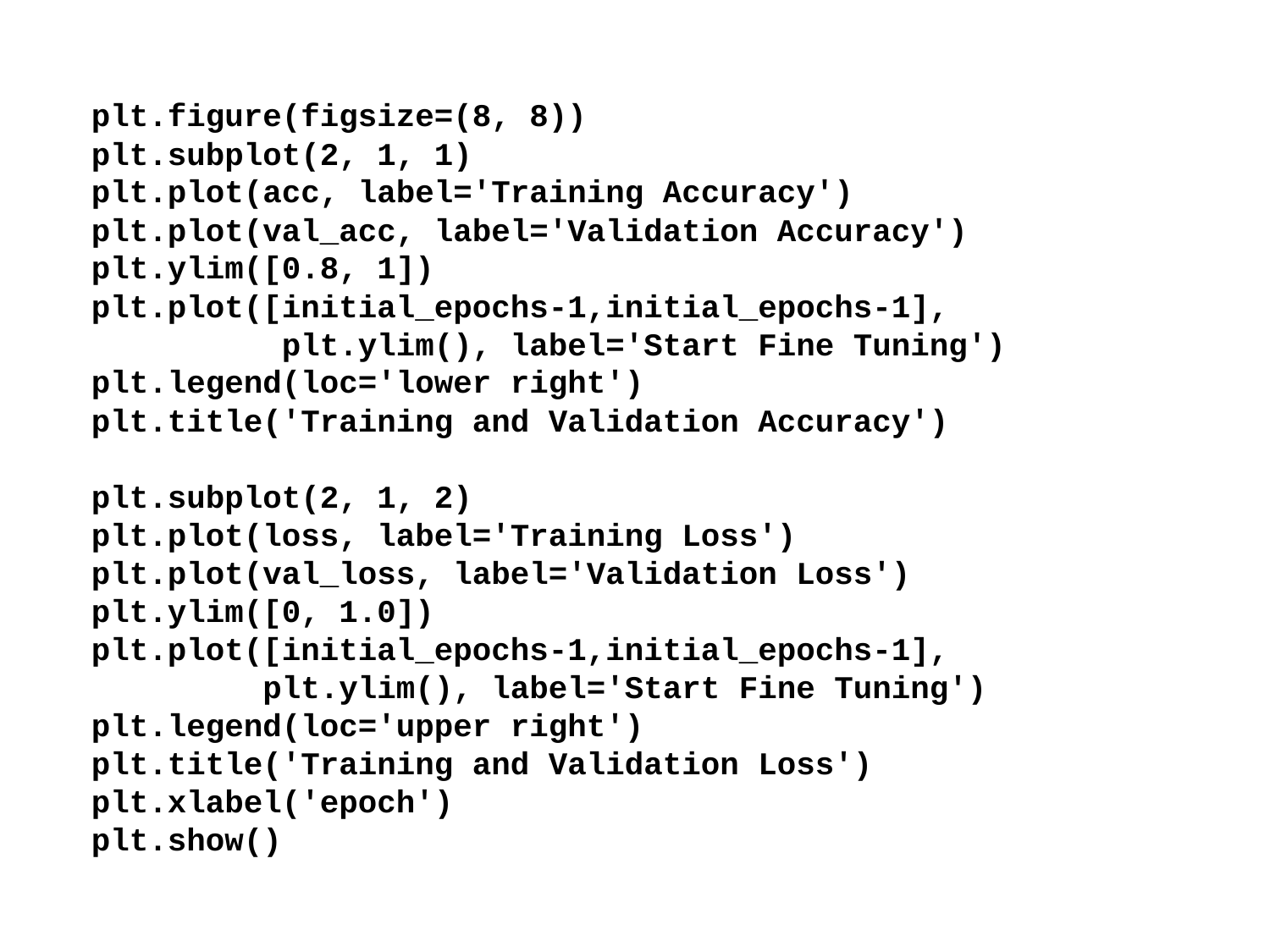

plt.figure(figsize=(8, 8))
plt.subplot(2, 1, 1)
plt.plot(acc, label='Training Accuracy')
plt.plot(val_acc, label='Validation Accuracy')
plt.ylim([0.8, 1])
plt.plot([initial_epochs-1,initial_epochs-1],
          plt.ylim(), label='Start Fine Tuning')
plt.legend(loc='lower right')
plt.title('Training and Validation Accuracy')
plt.subplot(2, 1, 2)
plt.plot(loss, label='Training Loss')
plt.plot(val_loss, label='Validation Loss')
plt.ylim([0, 1.0])
plt.plot([initial_epochs-1,initial_epochs-1],
         plt.ylim(), label='Start Fine Tuning')
plt.legend(loc='upper right')
plt.title('Training and Validation Loss')
plt.xlabel('epoch')
plt.show()